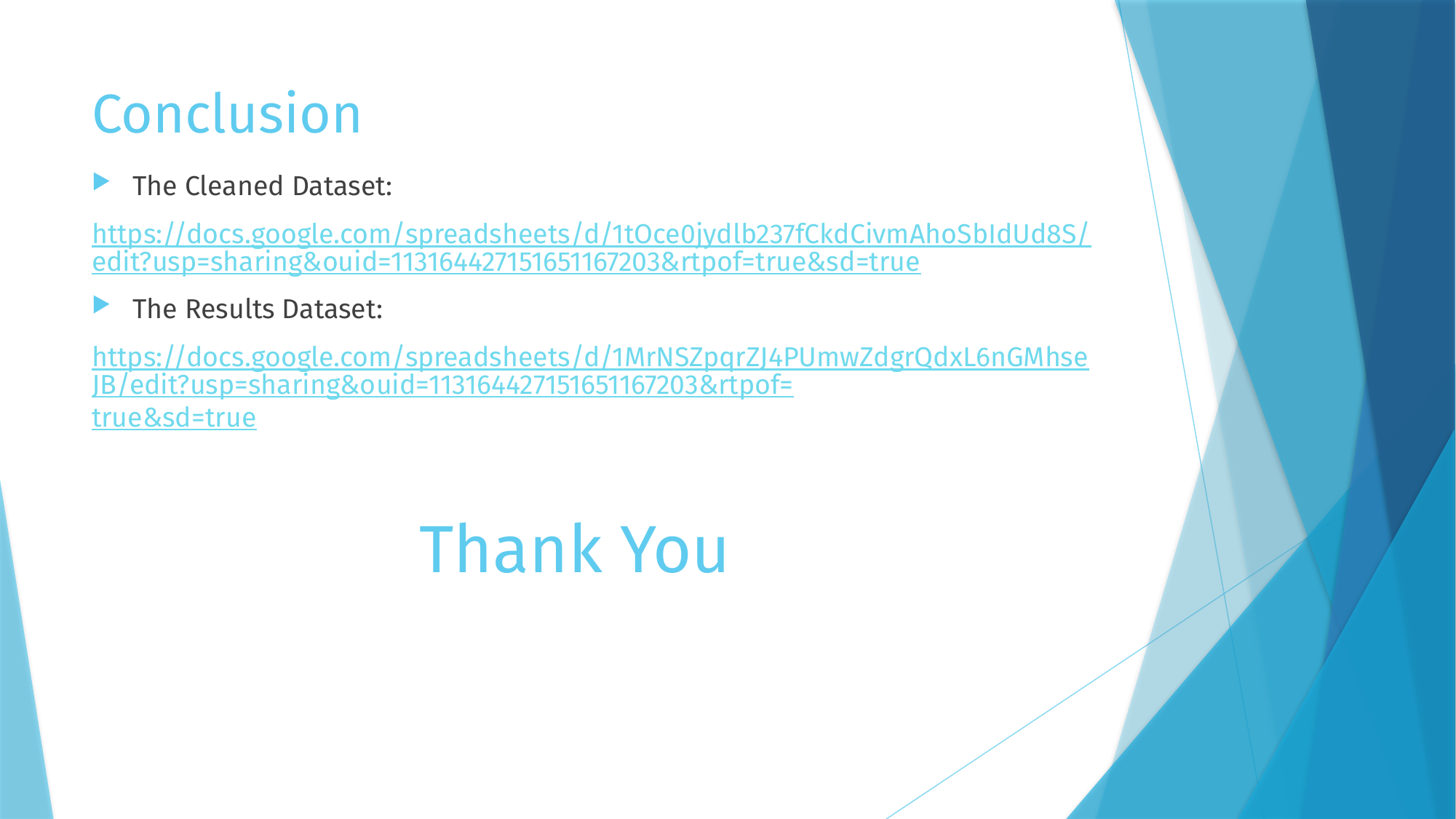

# Conclusion
The Cleaned Dataset:
https://docs.google.com/spreadsheets/d/1tOce0jydlb237fCkdCivmAhoSbIdUd8S/edit?usp=sharing&ouid=113164427151651167203&rtpof=true&sd=true
The Results Dataset:
https://docs.google.com/spreadsheets/d/1MrNSZpqrZJ4PUmwZdgrQdxL6nGMhseJB/edit?usp=sharing&ouid=113164427151651167203&rtpof=true&sd=true
Thank You